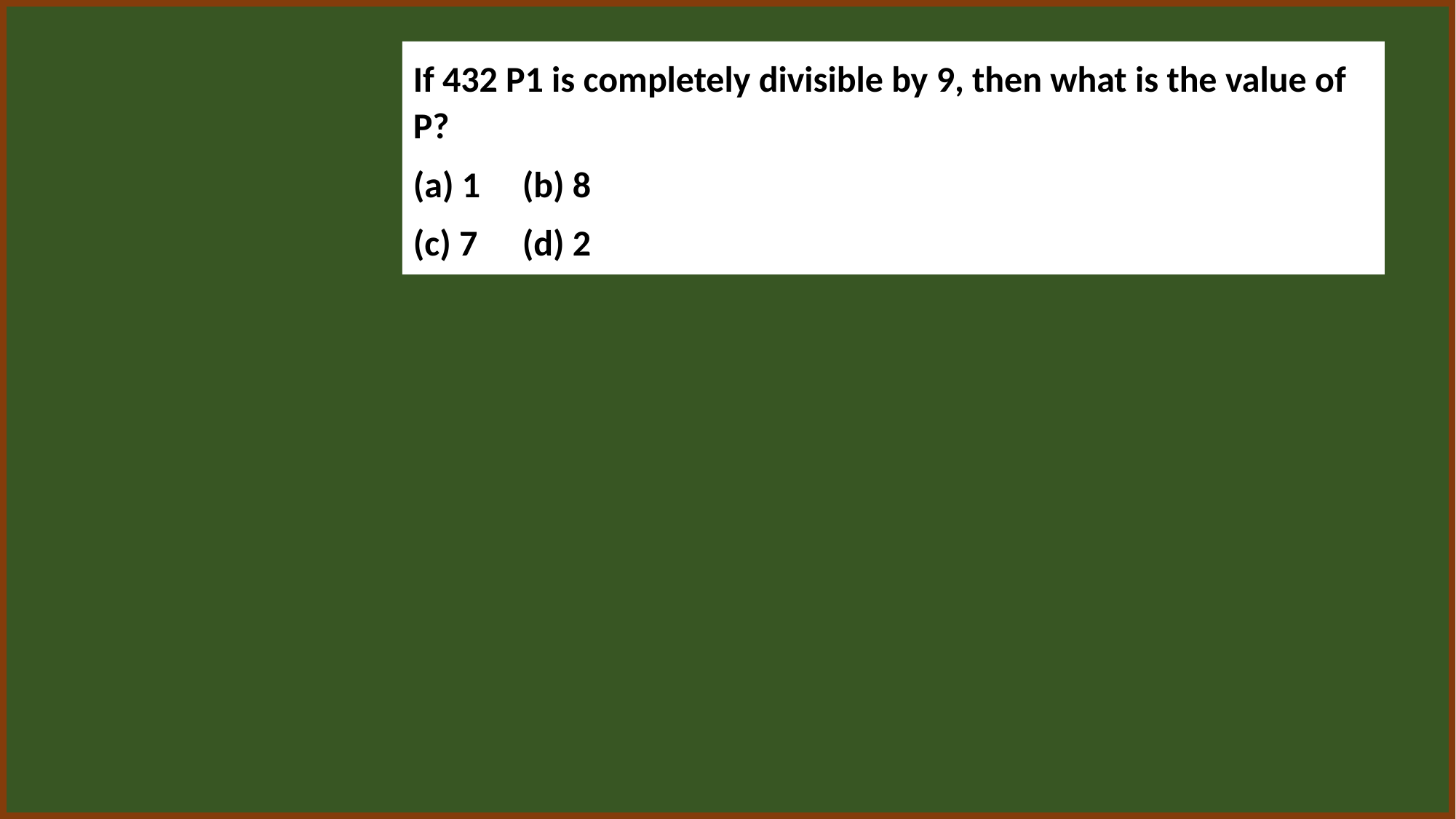

If 432 P1 is completely divisible by 9, then what is the value of P?
(a) 1	(b) 8
(c) 7	(d) 2